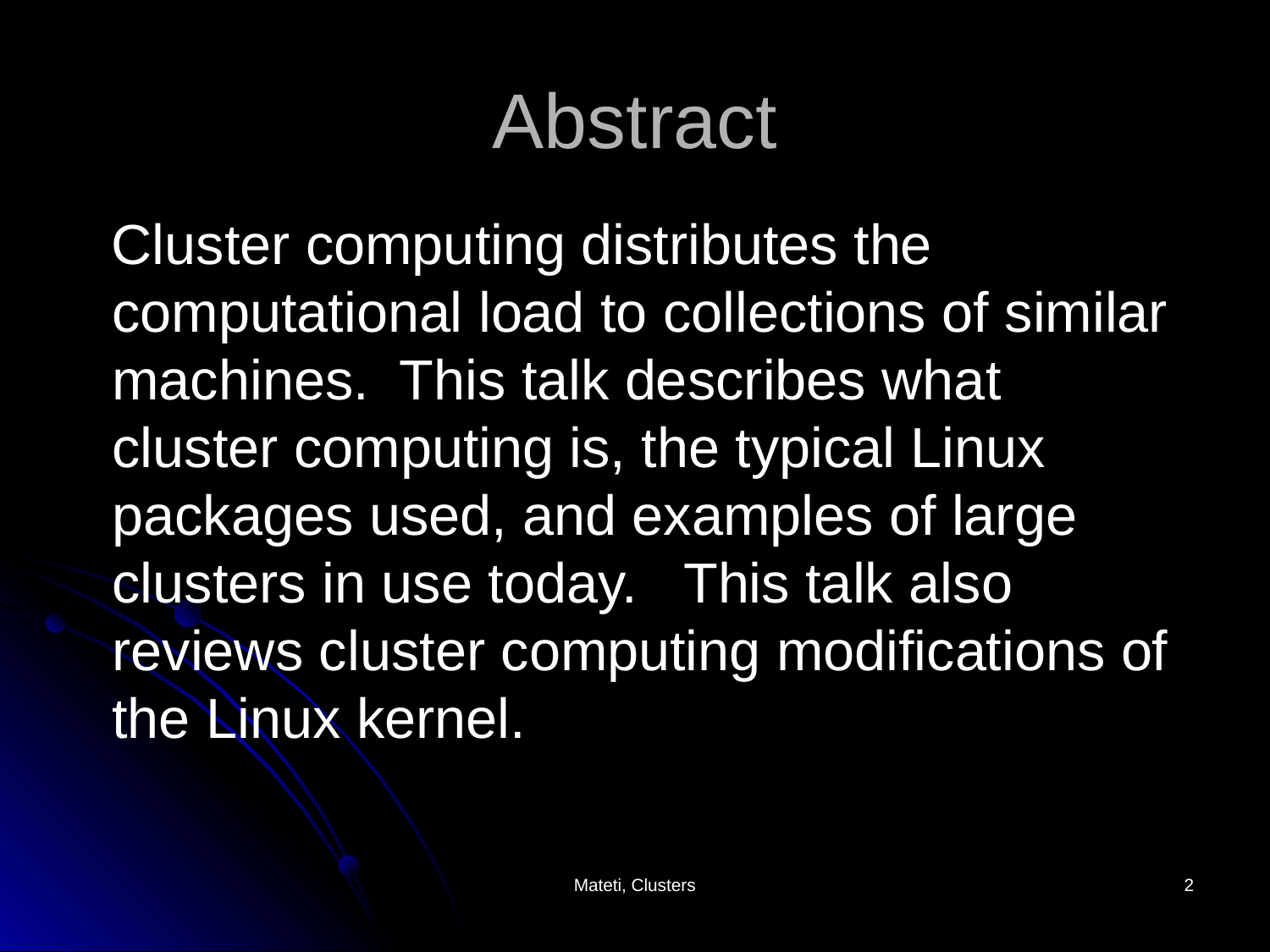

# Abstract
   Cluster computing distributes the computational load to collections of similar machines.  This talk describes what cluster computing is, the typical Linux packages used, and examples of large clusters in use today.   This talk also reviews cluster computing modifications of the Linux kernel.
Mateti, Clusters
2